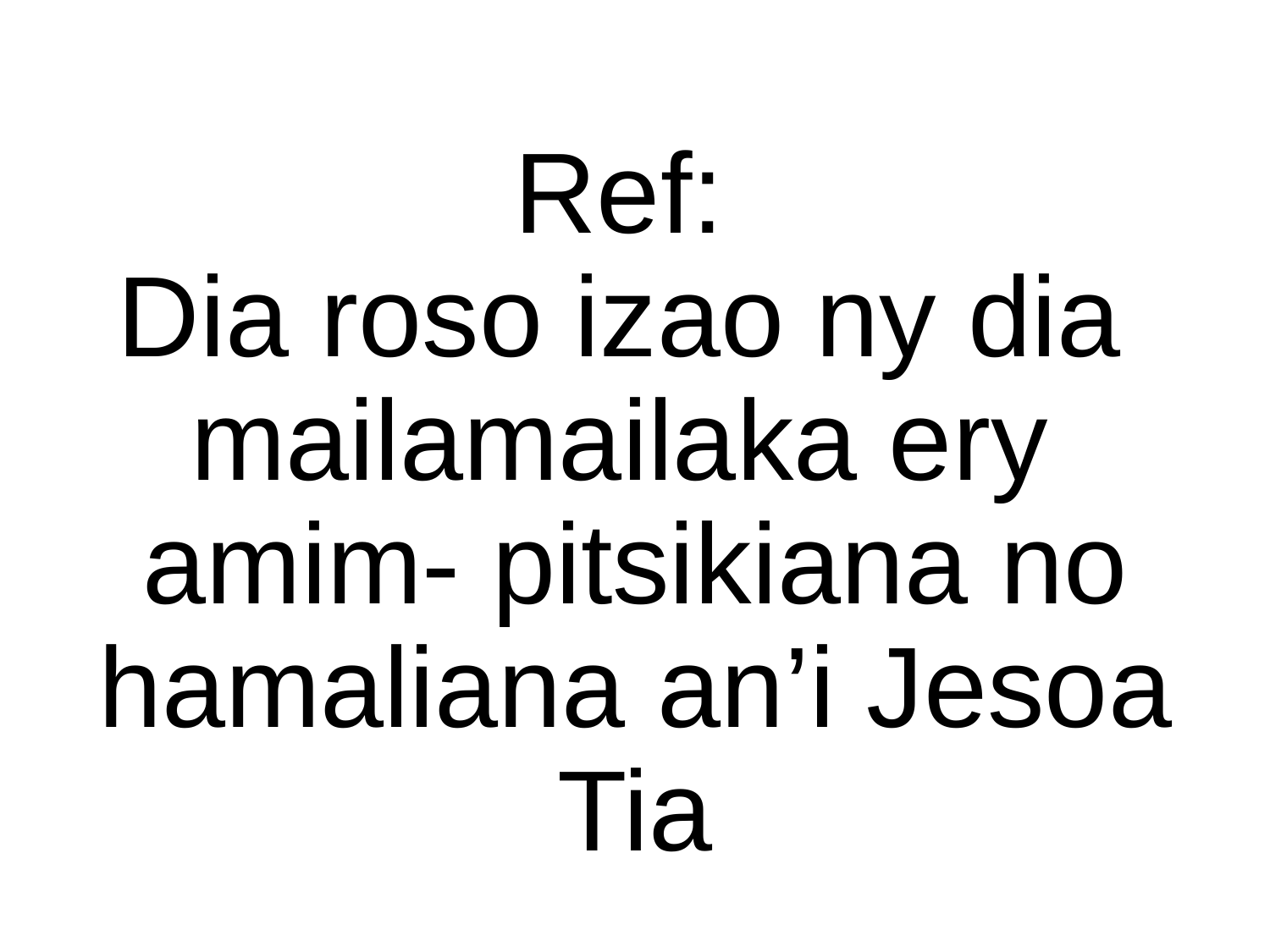

Ref:
Dia roso izao ny dia
mailamailaka ery
amim- pitsikiana no hamaliana an’i Jesoa Tia